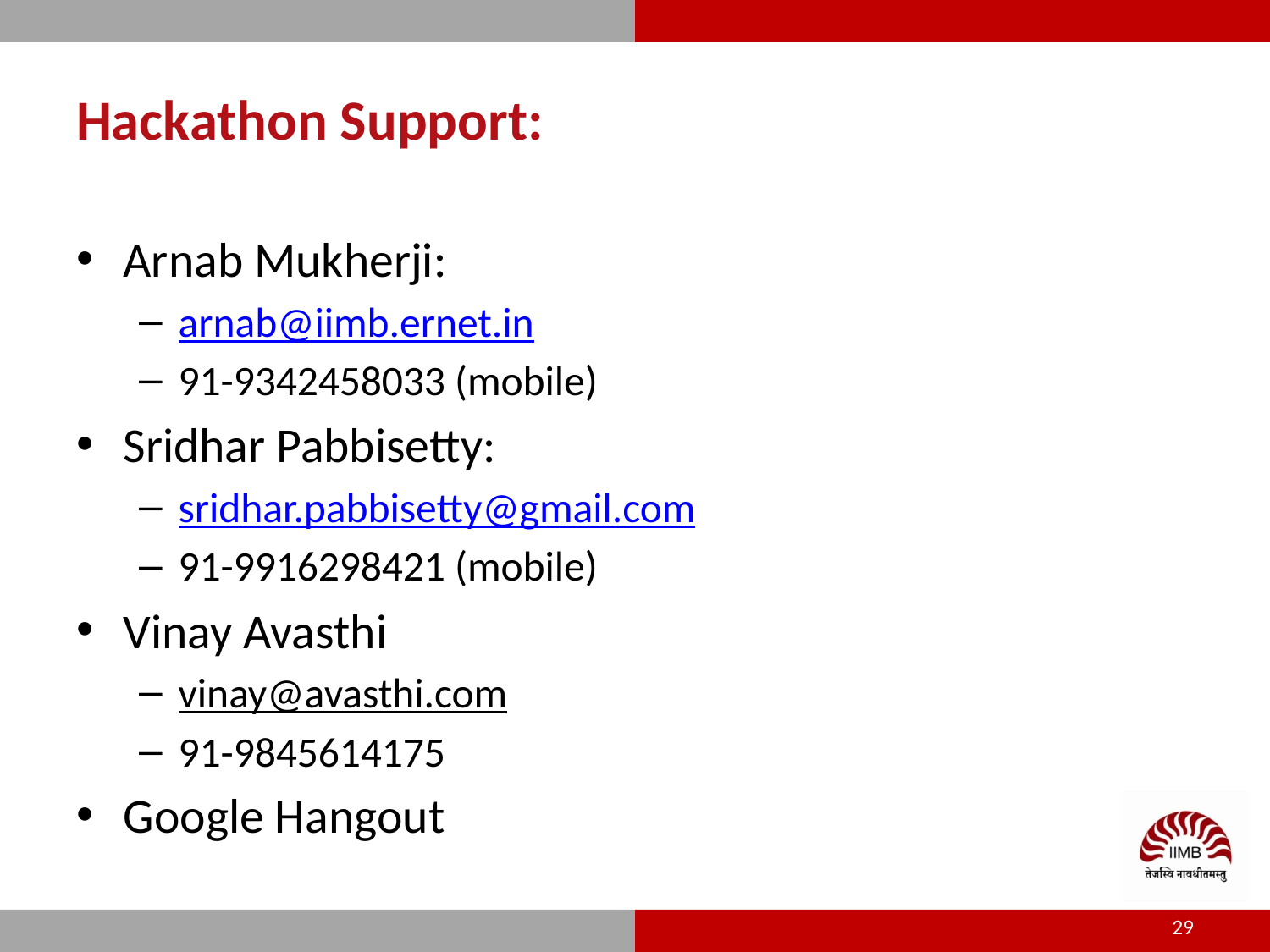

# Hackathon Support:
Arnab Mukherji:
arnab@iimb.ernet.in
91-9342458033 (mobile)
Sridhar Pabbisetty:
sridhar.pabbisetty@gmail.com
91-9916298421 (mobile)
Vinay Avasthi
vinay@avasthi.com
91-9845614175
Google Hangout

29